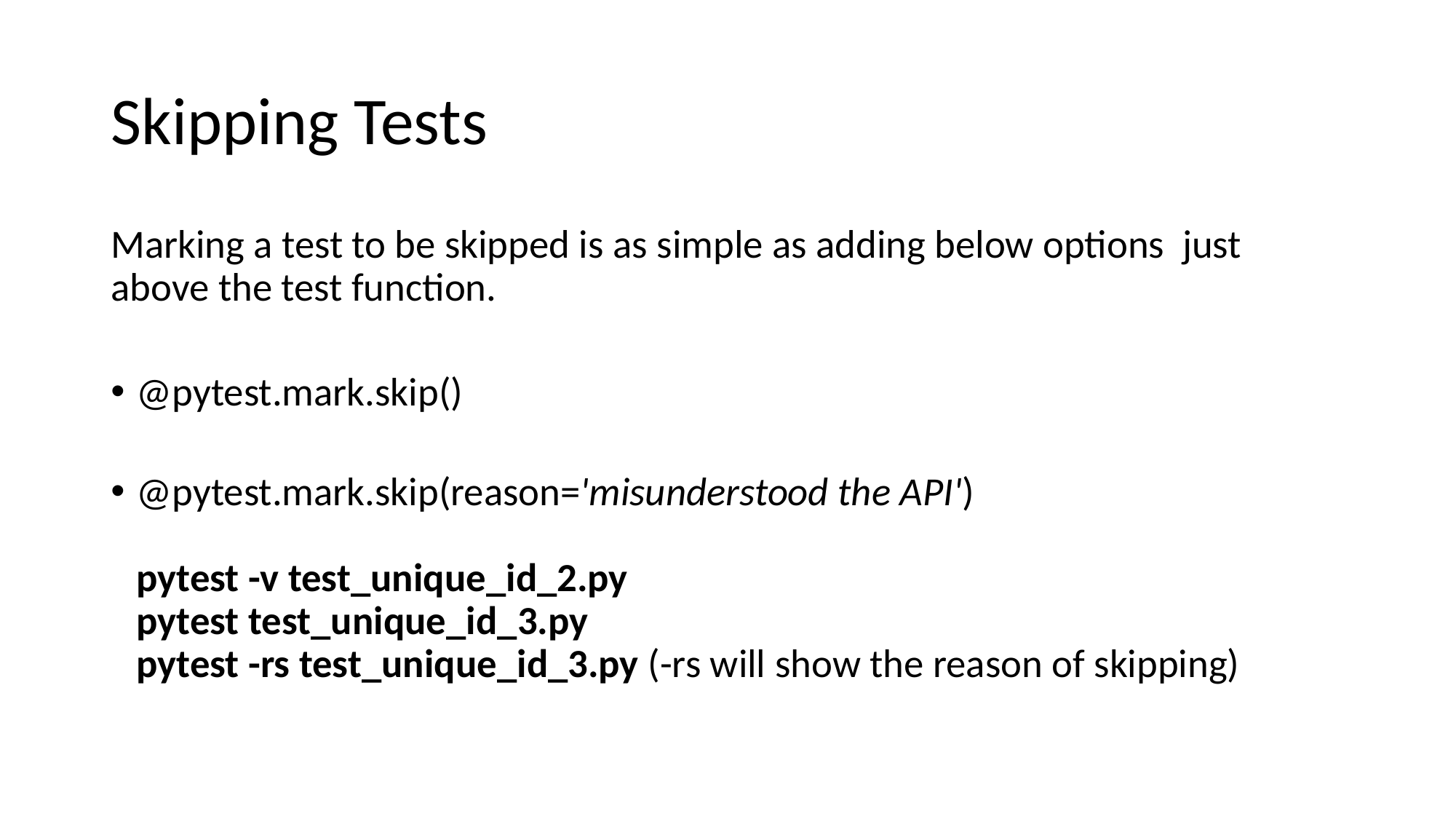

# Skipping Tests
Marking a test to be skipped is as simple as adding below options  just above the test function.
@pytest.mark.skip()
@pytest.mark.skip(reason=​'misunderstood the API'​)
pytest​​ ​​-v​​ ​​test_unique_id_2.py
pytest​​ ​​test_unique_id_3.py
pytest​​ ​​-rs​​ ​​test_unique_id_3.py (-rs will show the reason of skipping)